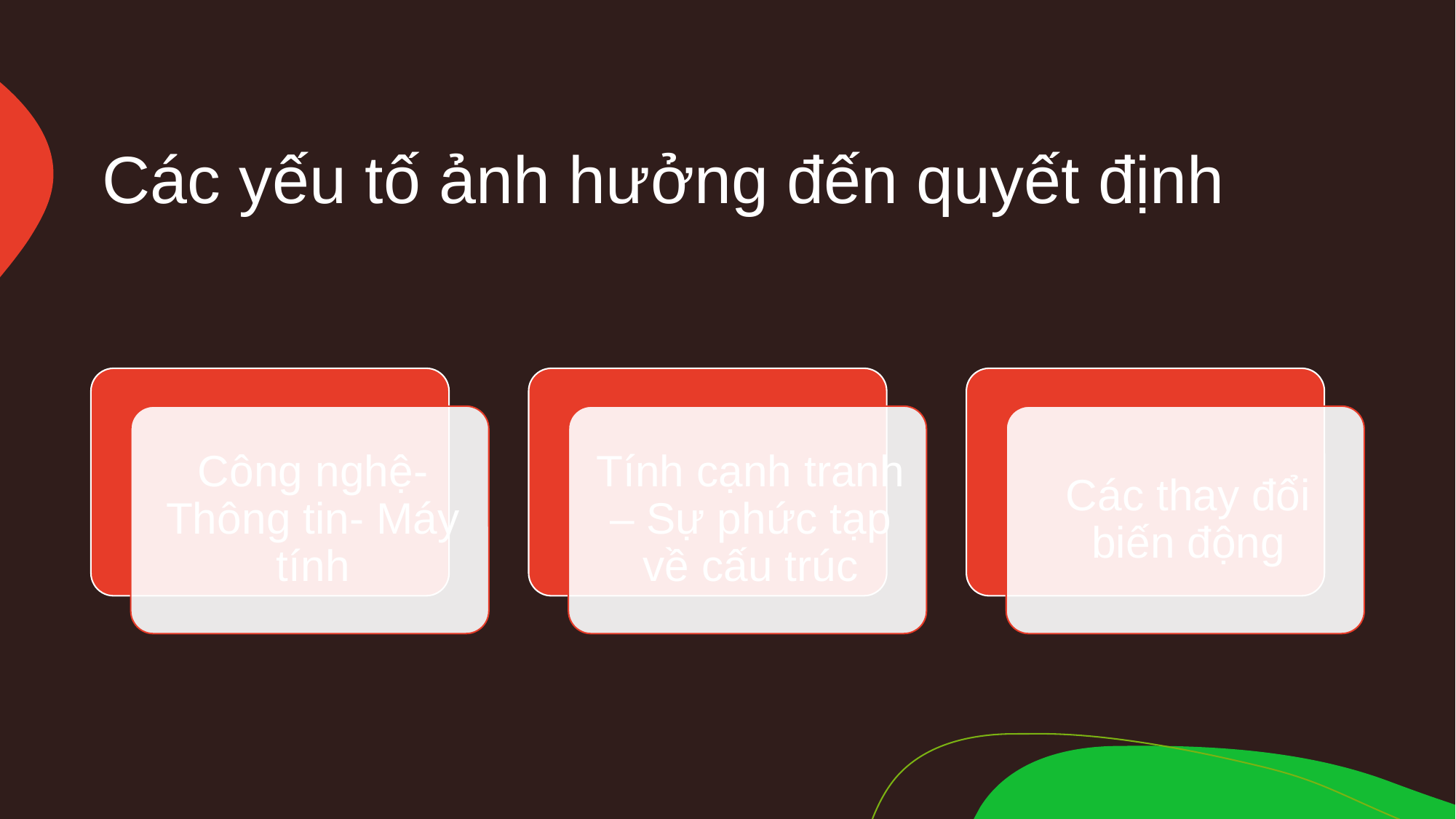

# Các yếu tố ảnh hưởng đến quyết định
Công nghệ- Thông tin- Máy tính
Tính cạnh tranh – Sự phức tạp về cấu trúc
Các thay đổi biến động